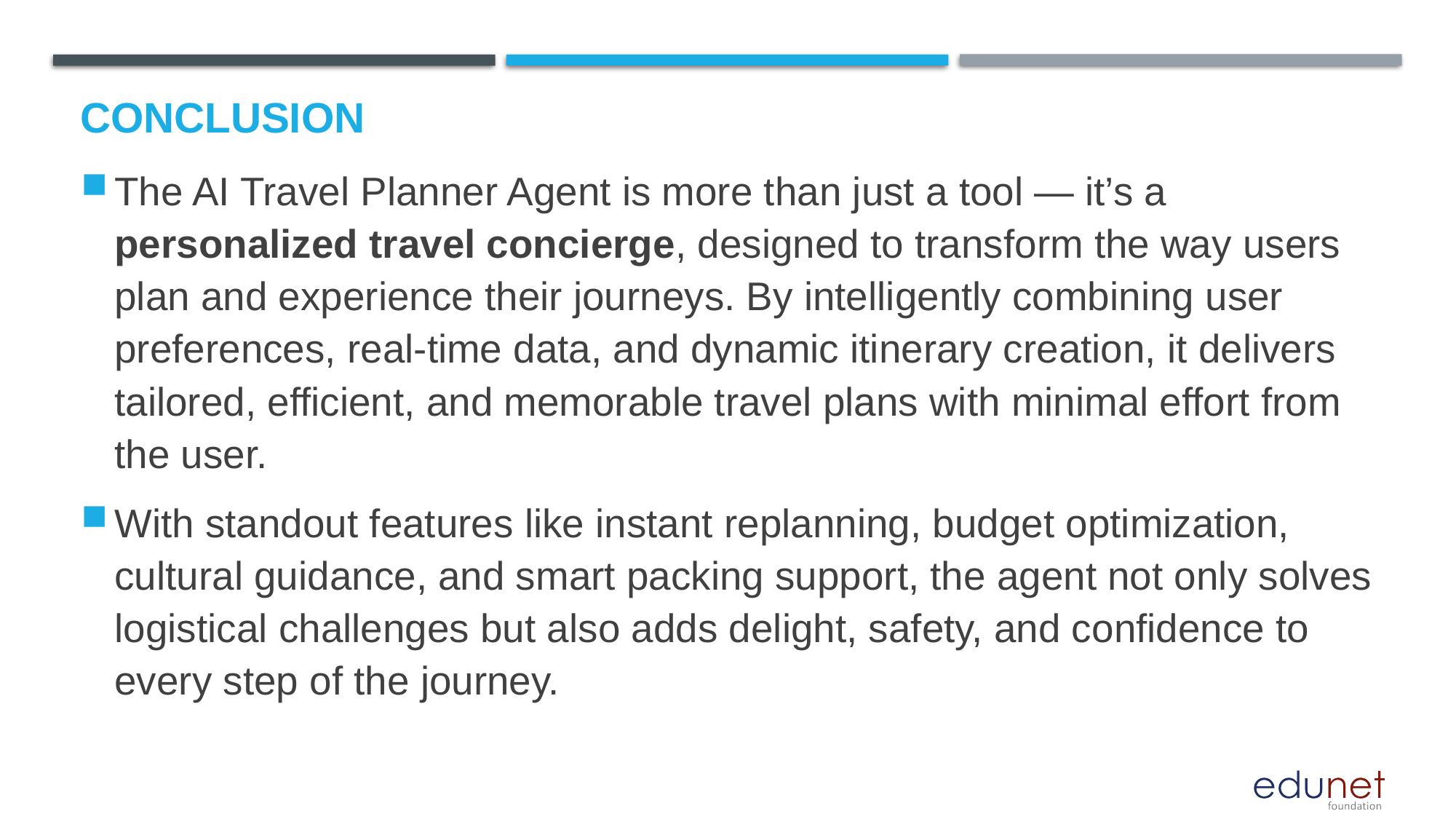

# Conclusion
The AI Travel Planner Agent is more than just a tool — it’s a personalized travel concierge, designed to transform the way users plan and experience their journeys. By intelligently combining user preferences, real-time data, and dynamic itinerary creation, it delivers tailored, efficient, and memorable travel plans with minimal effort from the user.
With standout features like instant replanning, budget optimization, cultural guidance, and smart packing support, the agent not only solves logistical challenges but also adds delight, safety, and confidence to every step of the journey.